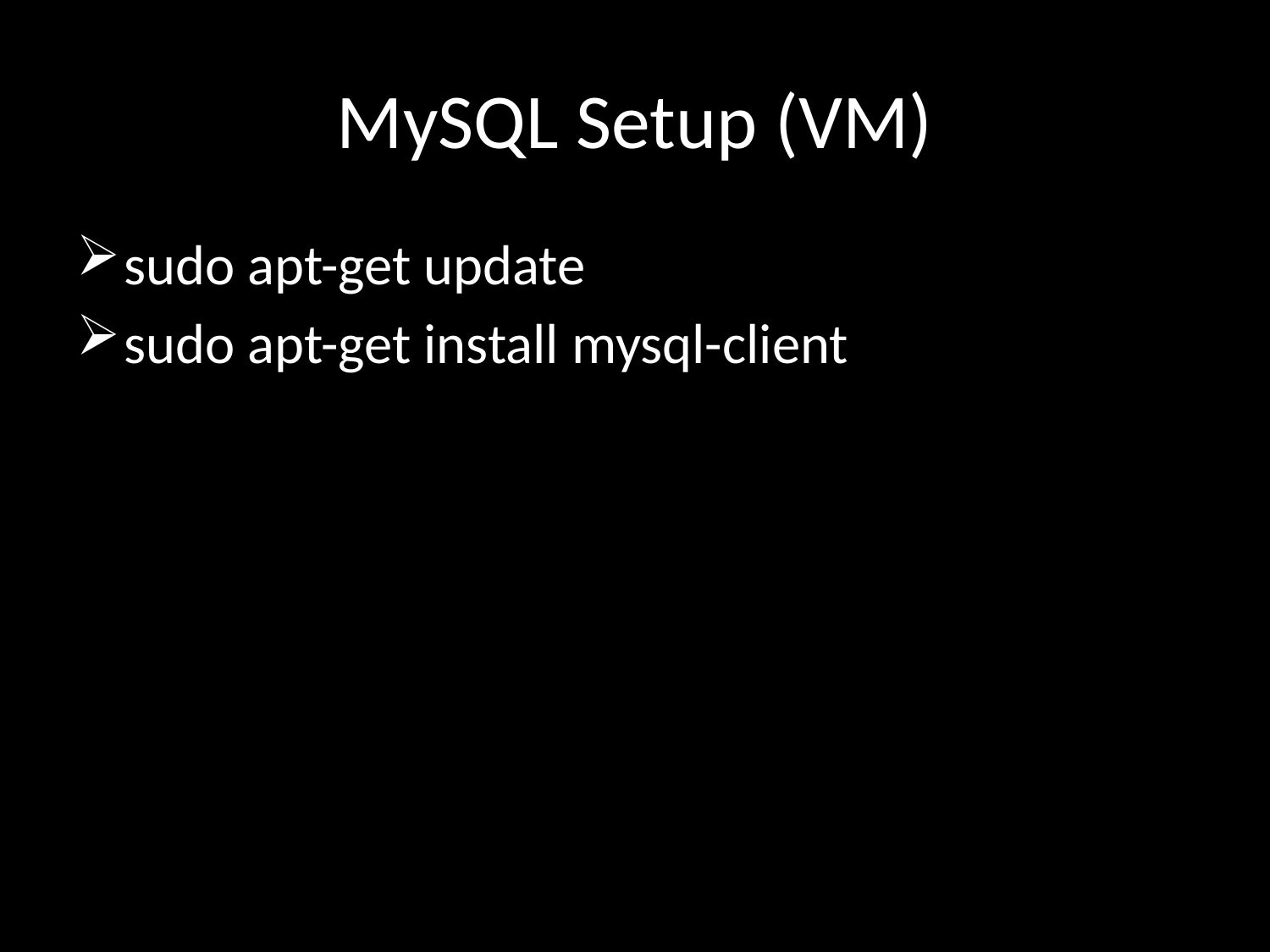

# MySQL Setup (VM)
sudo apt-get update
sudo apt-get install mysql-client